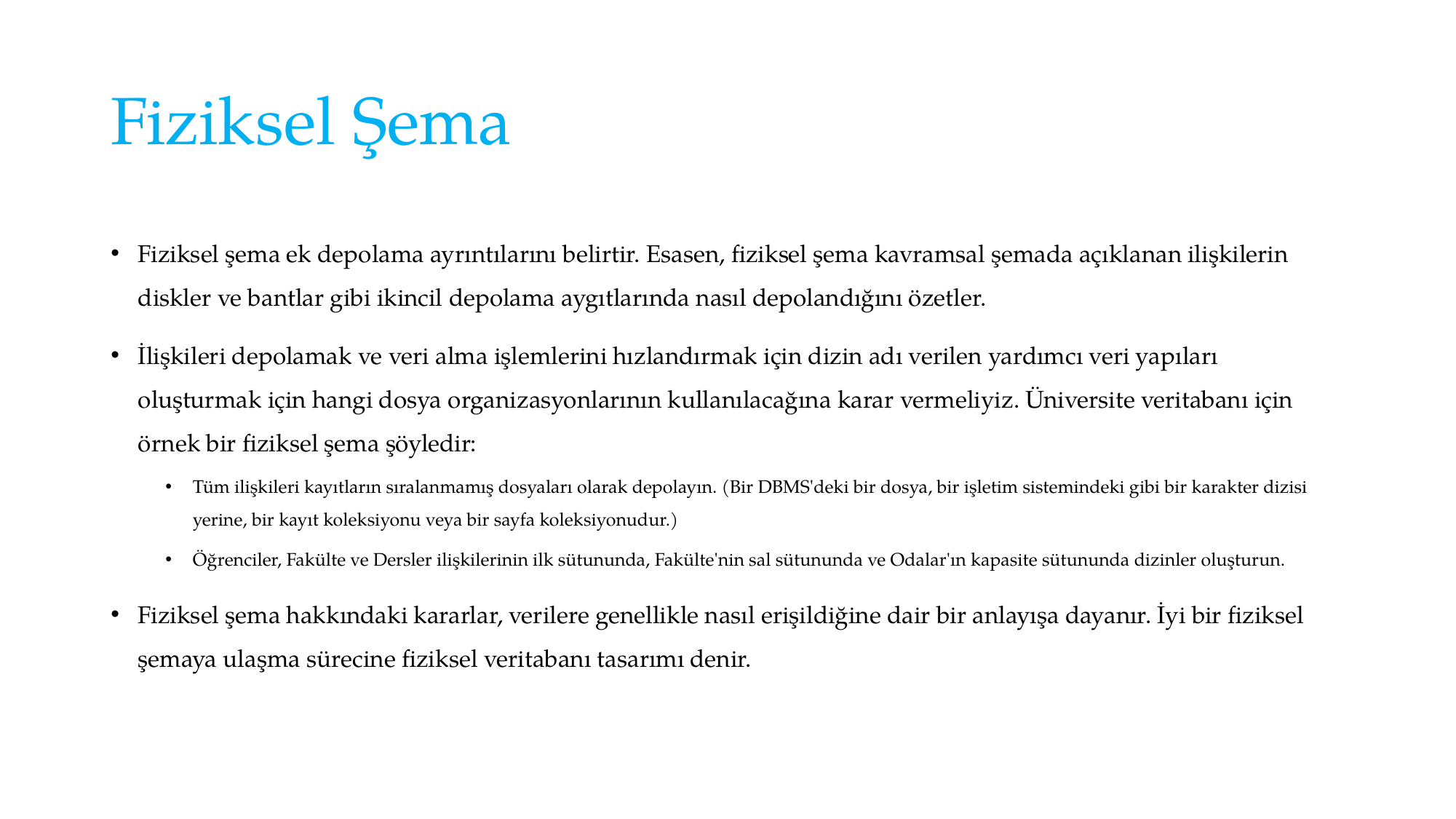

# Fiziksel Şema
Fiziksel şema ek depolama ayrıntılarını belirtir. Esasen, fiziksel şema kavramsal şemada açıklanan ilişkilerin diskler ve bantlar gibi ikincil depolama aygıtlarında nasıl depolandığını özetler.
İlişkileri depolamak ve veri alma işlemlerini hızlandırmak için dizin adı verilen yardımcı veri yapıları oluşturmak için hangi dosya organizasyonlarının kullanılacağına karar vermeliyiz. Üniversite veritabanı için örnek bir fiziksel şema şöyledir:
Tüm ilişkileri kayıtların sıralanmamış dosyaları olarak depolayın. (Bir DBMS'deki bir dosya, bir işletim sistemindeki gibi bir karakter dizisi yerine, bir kayıt koleksiyonu veya bir sayfa koleksiyonudur.)
Öğrenciler, Fakülte ve Dersler ilişkilerinin ilk sütununda, Fakülte'nin sal sütununda ve Odalar'ın kapasite sütununda dizinler oluşturun.
Fiziksel şema hakkındaki kararlar, verilere genellikle nasıl erişildiğine dair bir anlayışa dayanır. İyi bir fiziksel şemaya ulaşma sürecine fiziksel veritabanı tasarımı denir.